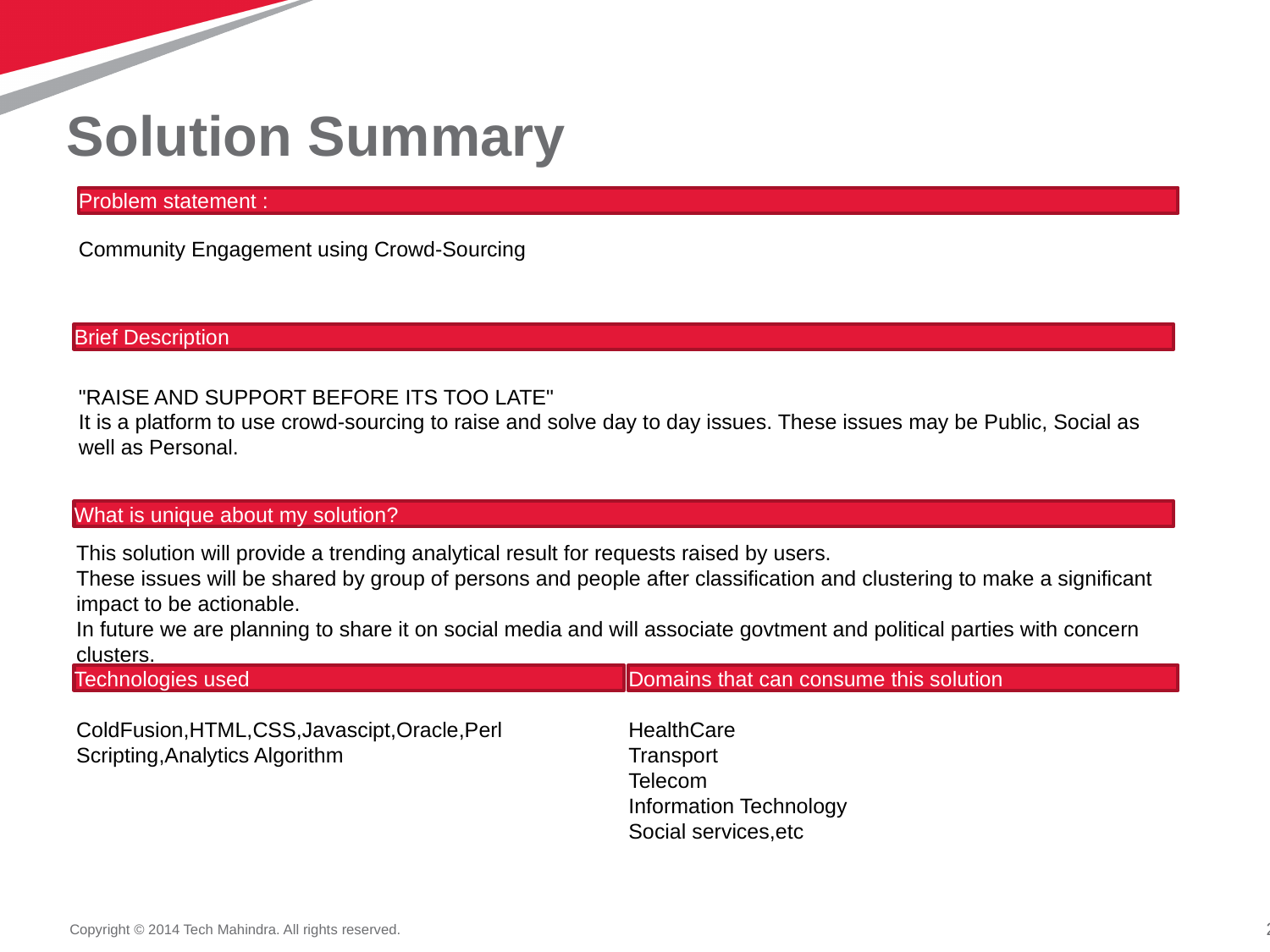

# Solution Summary
Problem statement :
Community Engagement using Crowd-Sourcing
Brief Description
"RAISE AND SUPPORT BEFORE ITS TOO LATE"
It is a platform to use crowd-sourcing to raise and solve day to day issues. These issues may be Public, Social as well as Personal.

What is unique about my solution?
This solution will provide a trending analytical result for requests raised by users.
These issues will be shared by group of persons and people after classification and clustering to make a significant impact to be actionable.
In future we are planning to share it on social media and will associate govtment and political parties with concern clusters.

Technologies used
Domains that can consume this solution
ColdFusion,HTML,CSS,Javascipt,Oracle,Perl Scripting,Analytics Algorithm
HealthCare
Transport
Telecom
Information Technology
Social services,etc